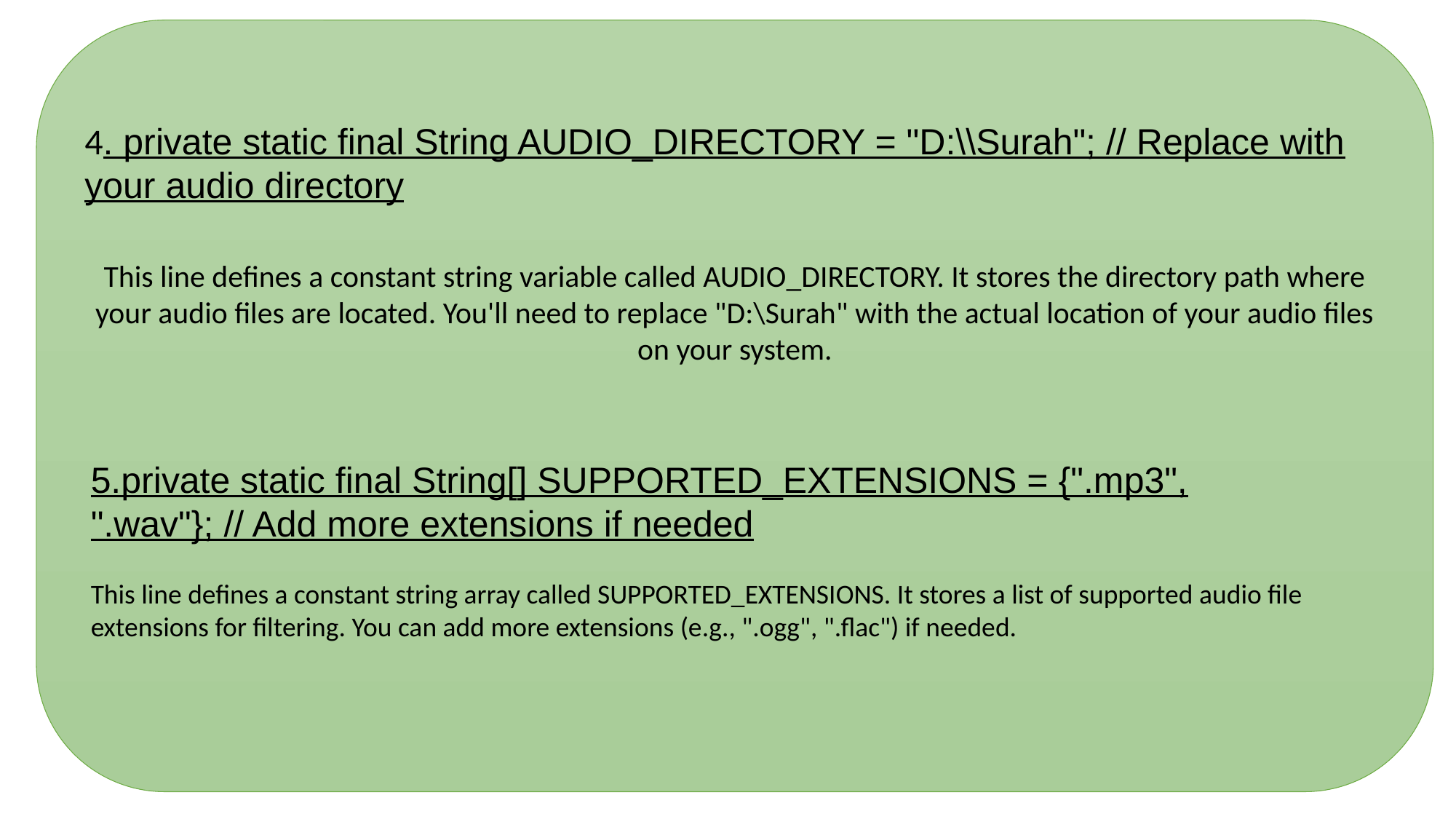

4. private static final String AUDIO_DIRECTORY = "D:\\Surah"; // Replace with your audio directory

This line defines a constant string variable called AUDIO_DIRECTORY. It stores the directory path where your audio files are located. You'll need to replace "D:\Surah" with the actual location of your audio files on your system.

5.private static final String[] SUPPORTED_EXTENSIONS = {".mp3", ".wav"}; // Add more extensions if needed

This line defines a constant string array called SUPPORTED_EXTENSIONS. It stores a list of supported audio file extensions for filtering. You can add more extensions (e.g., ".ogg", ".flac") if needed.